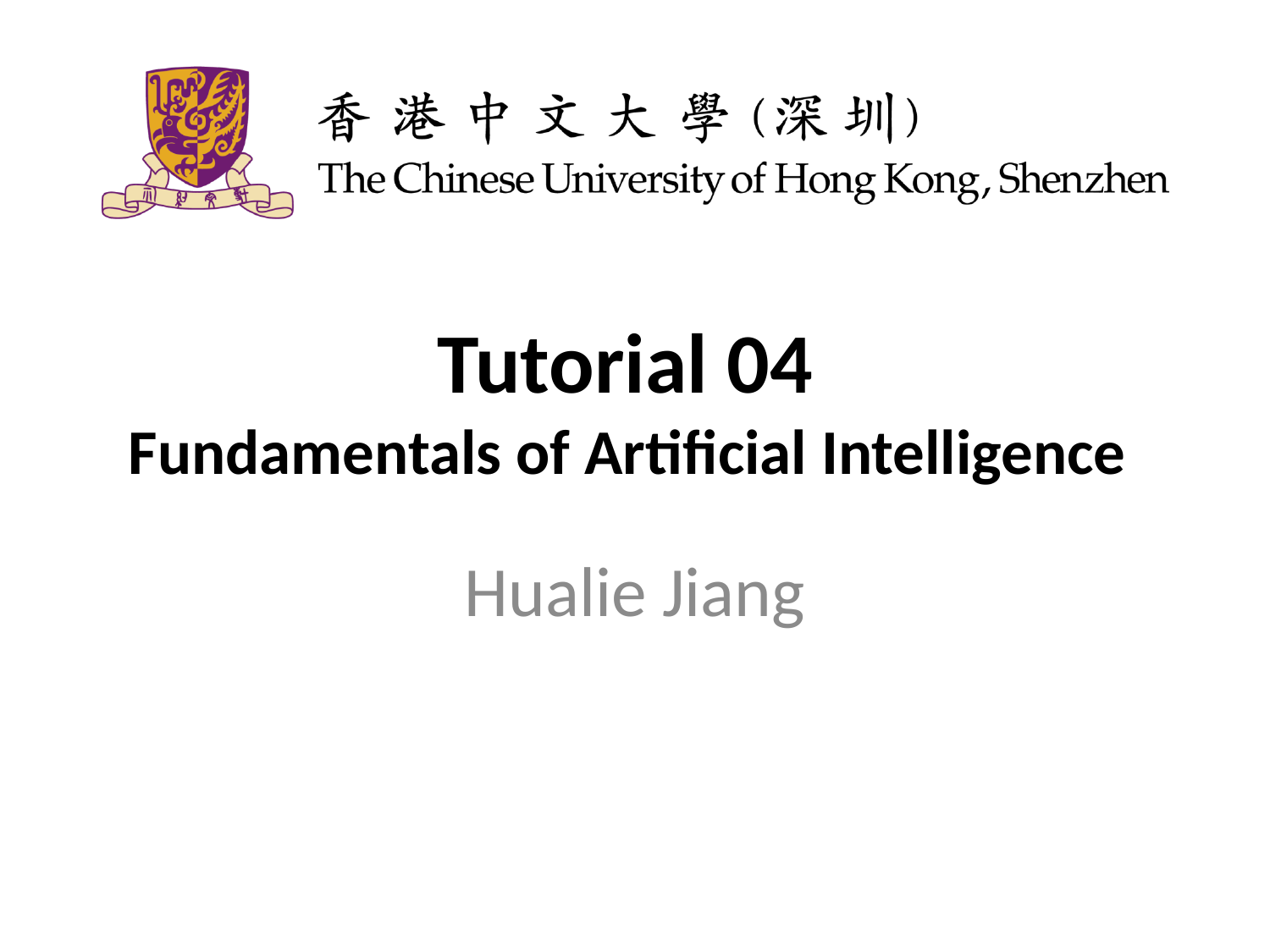

# Tutorial 04 Fundamentals of Artificial Intelligence
Hualie Jiang